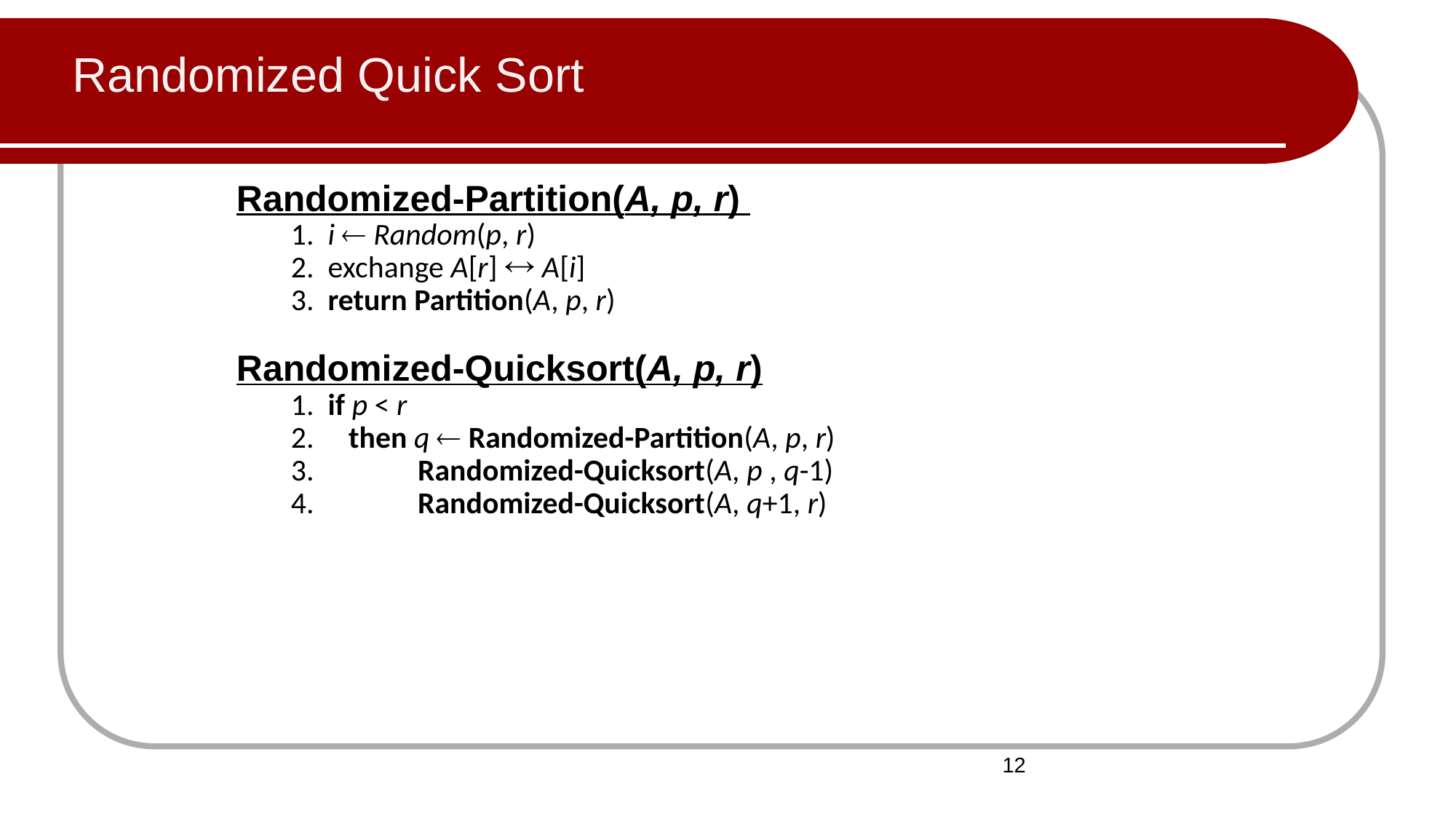

# Randomized Quick Sort
Randomized-Partition(A, p, r)
1.  i ← Random(p, r)
2.  exchange A[r] ↔ A[i]
3.  return Partition(A, p, r)

Randomized-Quicksort(A, p, r)
1.  if p < r
2.     then q ← Randomized-Partition(A, p, r)
3.               Randomized-Quicksort(A, p , q-1)
4.               Randomized-Quicksort(A, q+1, r)
12